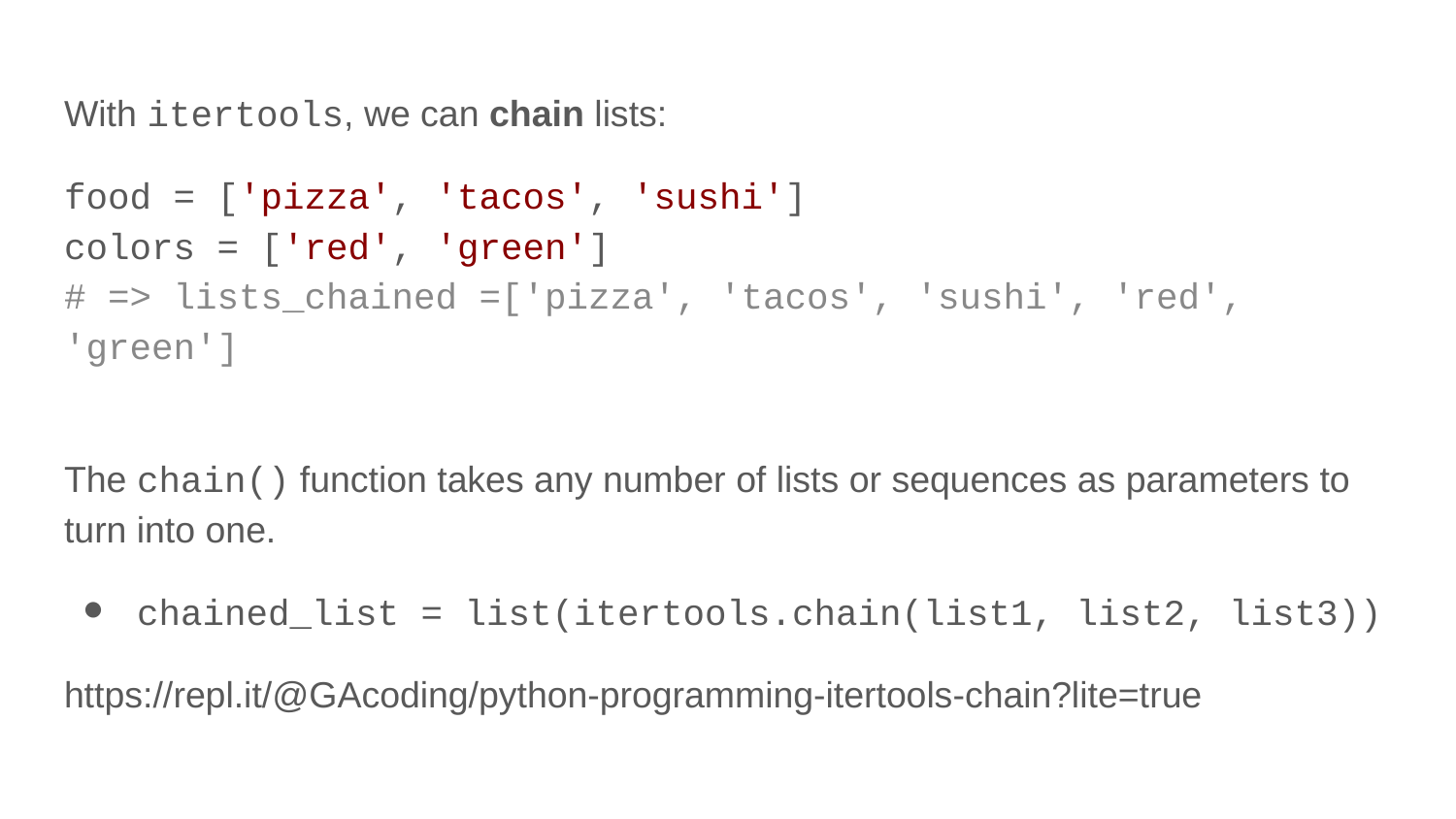

With itertools, we can chain lists:
food = ['pizza', 'tacos', 'sushi']
colors = ['red', 'green']
# => lists_chained =['pizza', 'tacos', 'sushi', 'red', 'green']
The chain() function takes any number of lists or sequences as parameters to turn into one.
chained_list = list(itertools.chain(list1, list2, list3))
https://repl.it/@GAcoding/python-programming-itertools-chain?lite=true